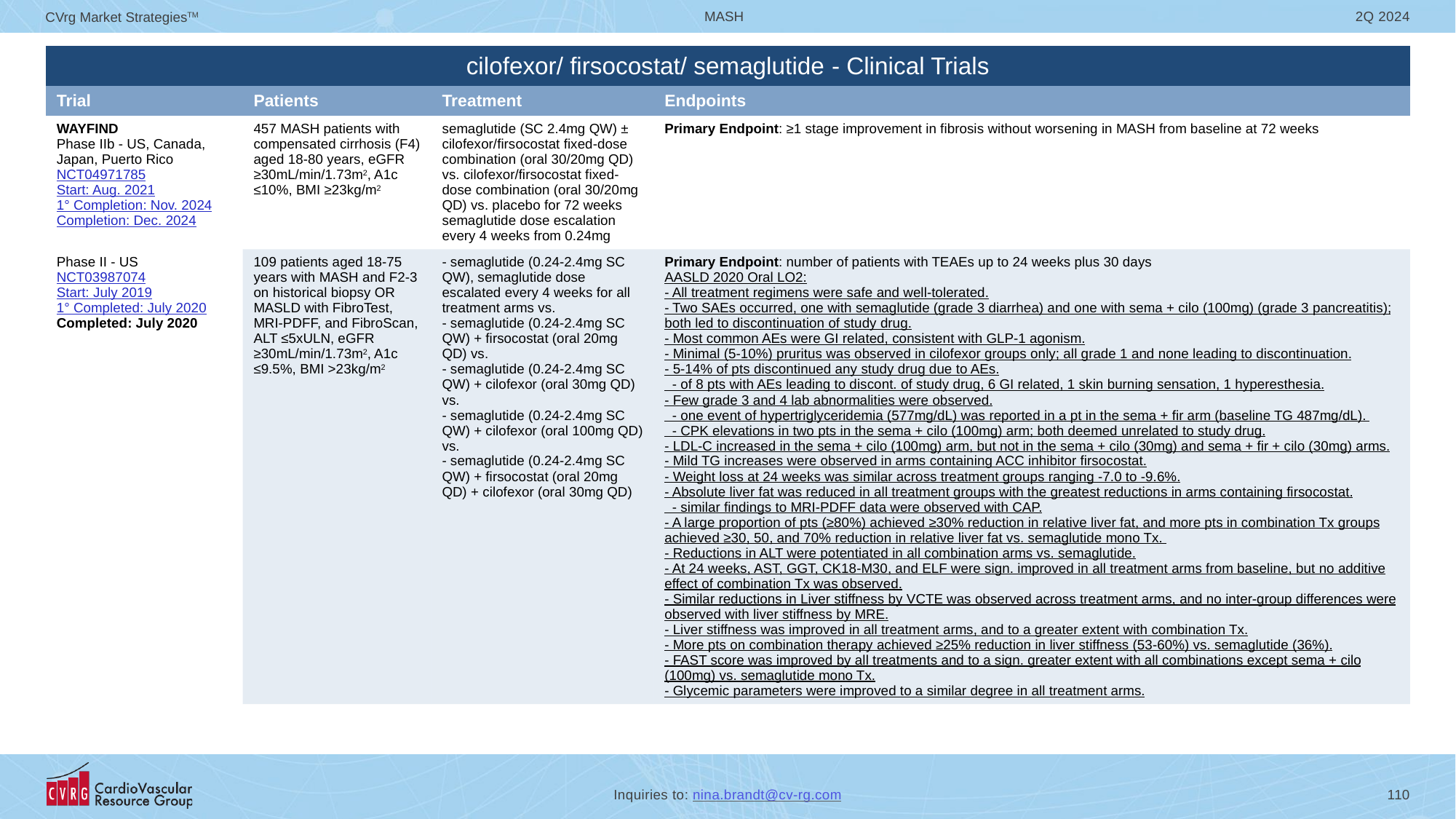

| cilofexor/ firsocostat/ semaglutide - Clinical Trials |  |  |  |
| --- | --- | --- | --- |
| Trial | Patients | Treatment | Endpoints |
| WAYFIND Phase IIb - US, Canada, Japan, Puerto Rico NCT04971785 Start: Aug. 2021 1° Completion: Nov. 2024 Completion: Dec. 2024 | 457 MASH patients with compensated cirrhosis (F4) aged 18-80 years, eGFR ≥30mL/min/1.73m2, A1c ≤10%, BMI ≥23kg/m2 | semaglutide (SC 2.4mg QW) ± cilofexor/firsocostat fixed-dose combination (oral 30/20mg QD) vs. cilofexor/firsocostat fixed-dose combination (oral 30/20mg QD) vs. placebo for 72 weeks semaglutide dose escalation every 4 weeks from 0.24mg | Primary Endpoint: ≥1 stage improvement in fibrosis without worsening in MASH from baseline at 72 weeks |
| Phase II - US NCT03987074 Start: July 2019 1° Completed: July 2020 Completed: July 2020 | 109 patients aged 18-75 years with MASH and F2-3 on historical biopsy OR MASLD with FibroTest, MRI-PDFF, and FibroScan, ALT ≤5xULN, eGFR ≥30mL/min/1.73m2, A1c ≤9.5%, BMI >23kg/m2 | - semaglutide (0.24-2.4mg SC QW), semaglutide dose escalated every 4 weeks for all treatment arms vs. - semaglutide (0.24-2.4mg SC QW) + firsocostat (oral 20mg QD) vs. - semaglutide (0.24-2.4mg SC QW) + cilofexor (oral 30mg QD) vs. - semaglutide (0.24-2.4mg SC QW) + cilofexor (oral 100mg QD) vs. - semaglutide (0.24-2.4mg SC QW) + firsocostat (oral 20mg QD) + cilofexor (oral 30mg QD) | Primary Endpoint: number of patients with TEAEs up to 24 weeks plus 30 days AASLD 2020 Oral LO2: - All treatment regimens were safe and well-tolerated. - Two SAEs occurred, one with semaglutide (grade 3 diarrhea) and one with sema + cilo (100mg) (grade 3 pancreatitis); both led to discontinuation of study drug. - Most common AEs were GI related, consistent with GLP-1 agonism. - Minimal (5-10%) pruritus was observed in cilofexor groups only; all grade 1 and none leading to discontinuation. - 5-14% of pts discontinued any study drug due to AEs. - of 8 pts with AEs leading to discont. of study drug, 6 GI related, 1 skin burning sensation, 1 hyperesthesia. - Few grade 3 and 4 lab abnormalities were observed. - one event of hypertriglyceridemia (577mg/dL) was reported in a pt in the sema + fir arm (baseline TG 487mg/dL). - CPK elevations in two pts in the sema + cilo (100mg) arm; both deemed unrelated to study drug. - LDL-C increased in the sema + cilo (100mg) arm, but not in the sema + cilo (30mg) and sema + fir + cilo (30mg) arms. - Mild TG increases were observed in arms containing ACC inhibitor firsocostat. - Weight loss at 24 weeks was similar across treatment groups ranging -7.0 to -9.6%. - Absolute liver fat was reduced in all treatment groups with the greatest reductions in arms containing firsocostat. - similar findings to MRI-PDFF data were observed with CAP. - A large proportion of pts (≥80%) achieved ≥30% reduction in relative liver fat, and more pts in combination Tx groups achieved ≥30, 50, and 70% reduction in relative liver fat vs. semaglutide mono Tx. - Reductions in ALT were potentiated in all combination arms vs. semaglutide. - At 24 weeks, AST, GGT, CK18-M30, and ELF were sign. improved in all treatment arms from baseline, but no additive effect of combination Tx was observed. - Similar reductions in Liver stiffness by VCTE was observed across treatment arms, and no inter-group differences were observed with liver stiffness by MRE. - Liver stiffness was improved in all treatment arms, and to a greater extent with combination Tx. - More pts on combination therapy achieved ≥25% reduction in liver stiffness (53-60%) vs. semaglutide (36%). - FAST score was improved by all treatments and to a sign. greater extent with all combinations except sema + cilo (100mg) vs. semaglutide mono Tx. - Glycemic parameters were improved to a similar degree in all treatment arms. |